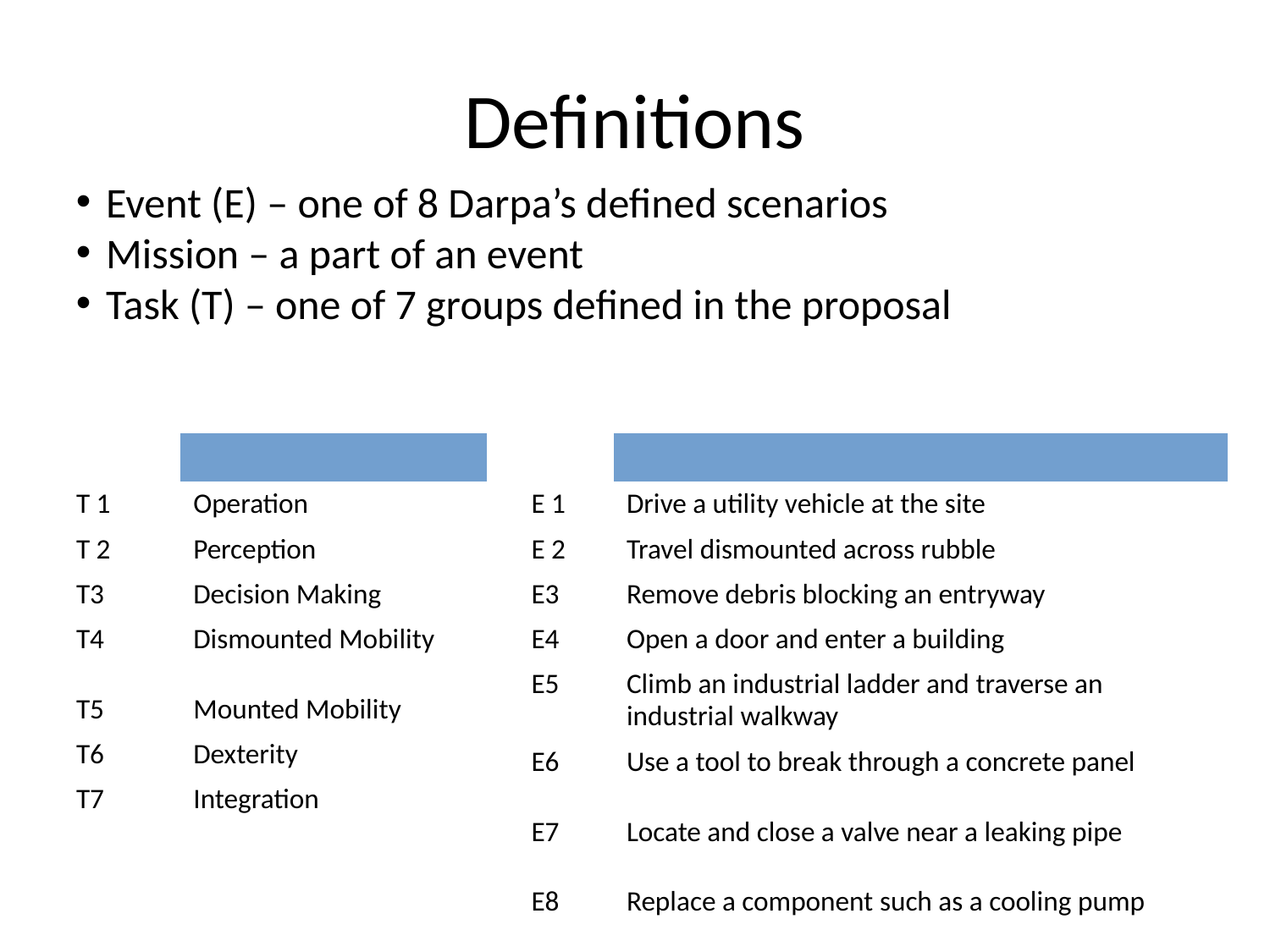

Definitions
Event (E) – one of 8 Darpa’s defined scenarios
Mission – a part of an event
Task (T) – one of 7 groups defined in the proposal
| Task |
| --- |
| T 1 | Operation |
| T 2 | Perception |
| T3 | Decision Making |
| T4 | Dismounted Mobility |
| T5 | Mounted Mobility |
| T6 | Dexterity |
| T7 | Integration |
| Event |
| --- |
| E 1 | Drive a utility vehicle at the site |
| E 2 | Travel dismounted across rubble |
| E3 | Remove debris blocking an entryway |
| E4 | Open a door and enter a building |
| E5 | Climb an industrial ladder and traverse an industrial walkway |
| E6 | Use a tool to break through a concrete panel |
| E7 | Locate and close a valve near a leaking pipe |
| E8 | Replace a component such as a cooling pump |